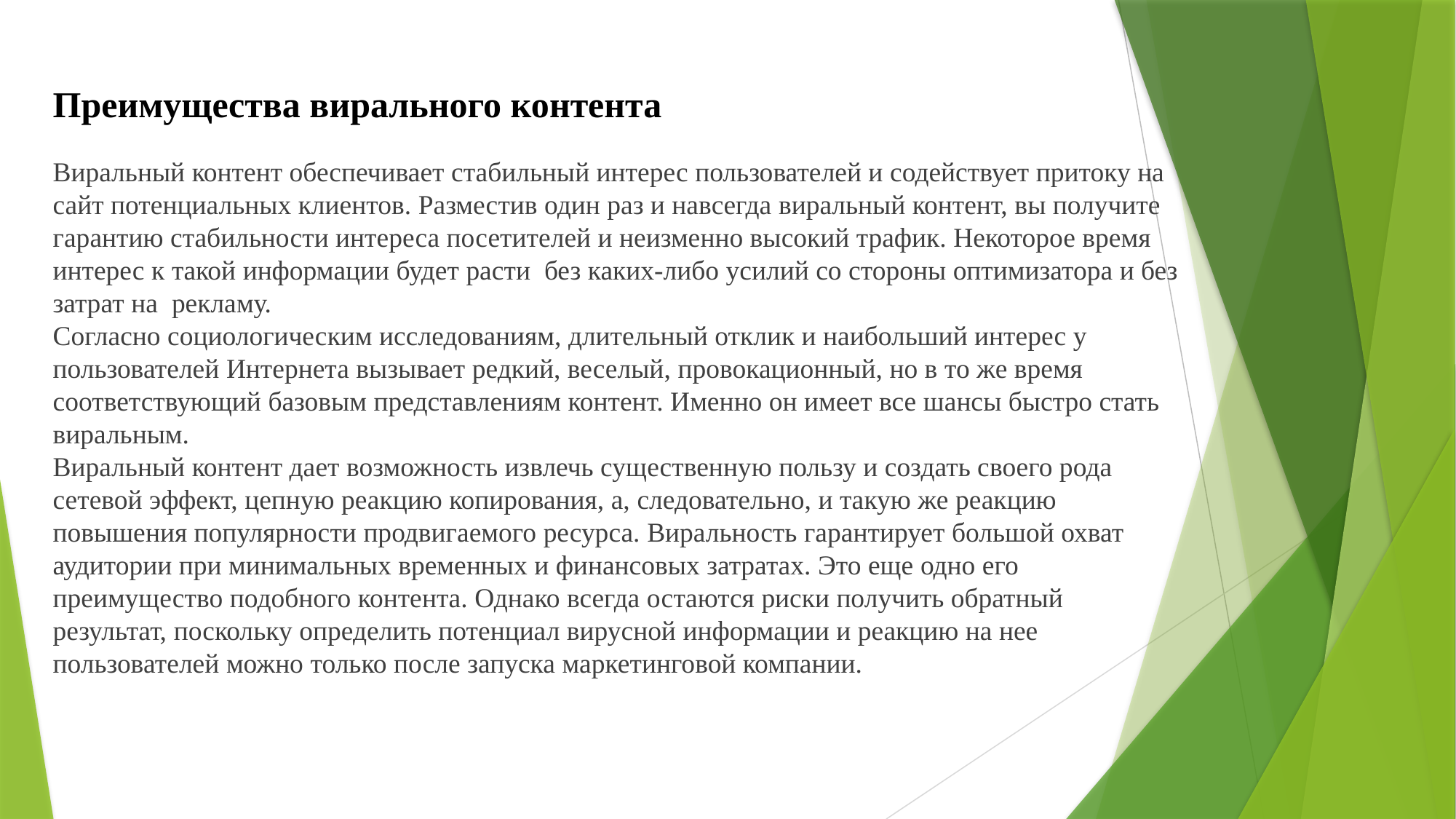

Преимущества вирального контента

Виральный контент обеспечивает стабильный интерес пользователей и содействует притоку на сайт потенциальных клиентов. Разместив один раз и навсегда виральный контент, вы получите гарантию стабильности интереса посетителей и неизменно высокий трафик. Некоторое время интерес к такой информации будет расти  без каких-либо усилий со стороны оптимизатора и без затрат на  рекламу.
Согласно социологическим исследованиям, длительный отклик и наибольший интерес у пользователей Интернета вызывает редкий, веселый, провокационный, но в то же время соответствующий базовым представлениям контент. Именно он имеет все шансы быстро стать виральным.
Виральный контент дает возможность извлечь существенную пользу и создать своего рода сетевой эффект, цепную реакцию копирования, а, следовательно, и такую же реакцию повышения популярности продвигаемого ресурса. Виральность гарантирует большой охват аудитории при минимальных временных и финансовых затратах. Это еще одно его преимущество подобного контента. Однако всегда остаются риски получить обратный результат, поскольку определить потенциал вирусной информации и реакцию на нее пользователей можно только после запуска маркетинговой компании.